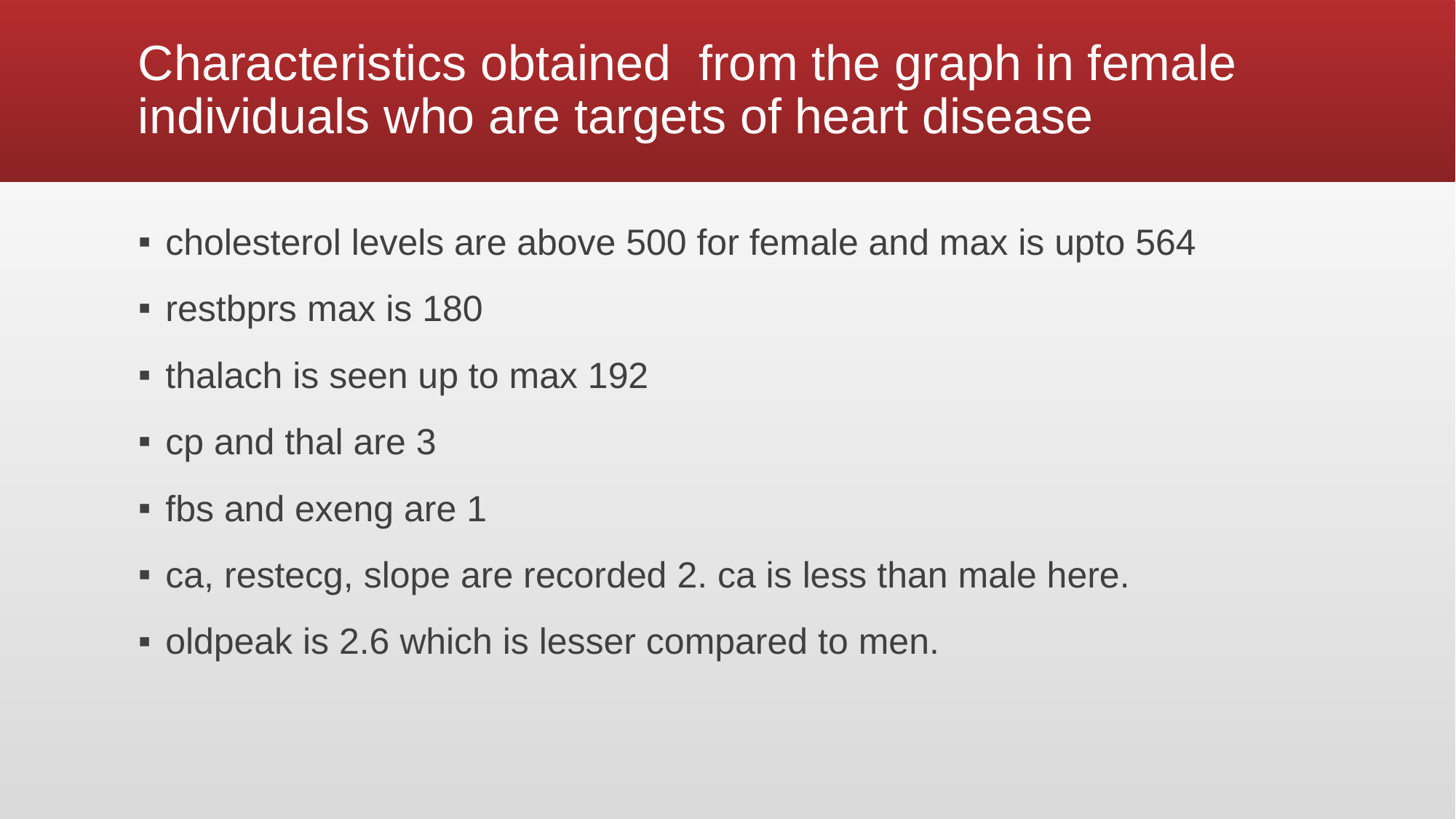

# Characteristics obtained  from the graph in female  individuals who are targets of heart disease
cholesterol levels are above 500 for female and max is upto 564
restbprs max is 180
thalach is seen up to max 192
cp and thal are 3
fbs and exeng are 1
ca, restecg, slope are recorded 2. ca is less than male here.
oldpeak is 2.6 which is lesser compared to men.